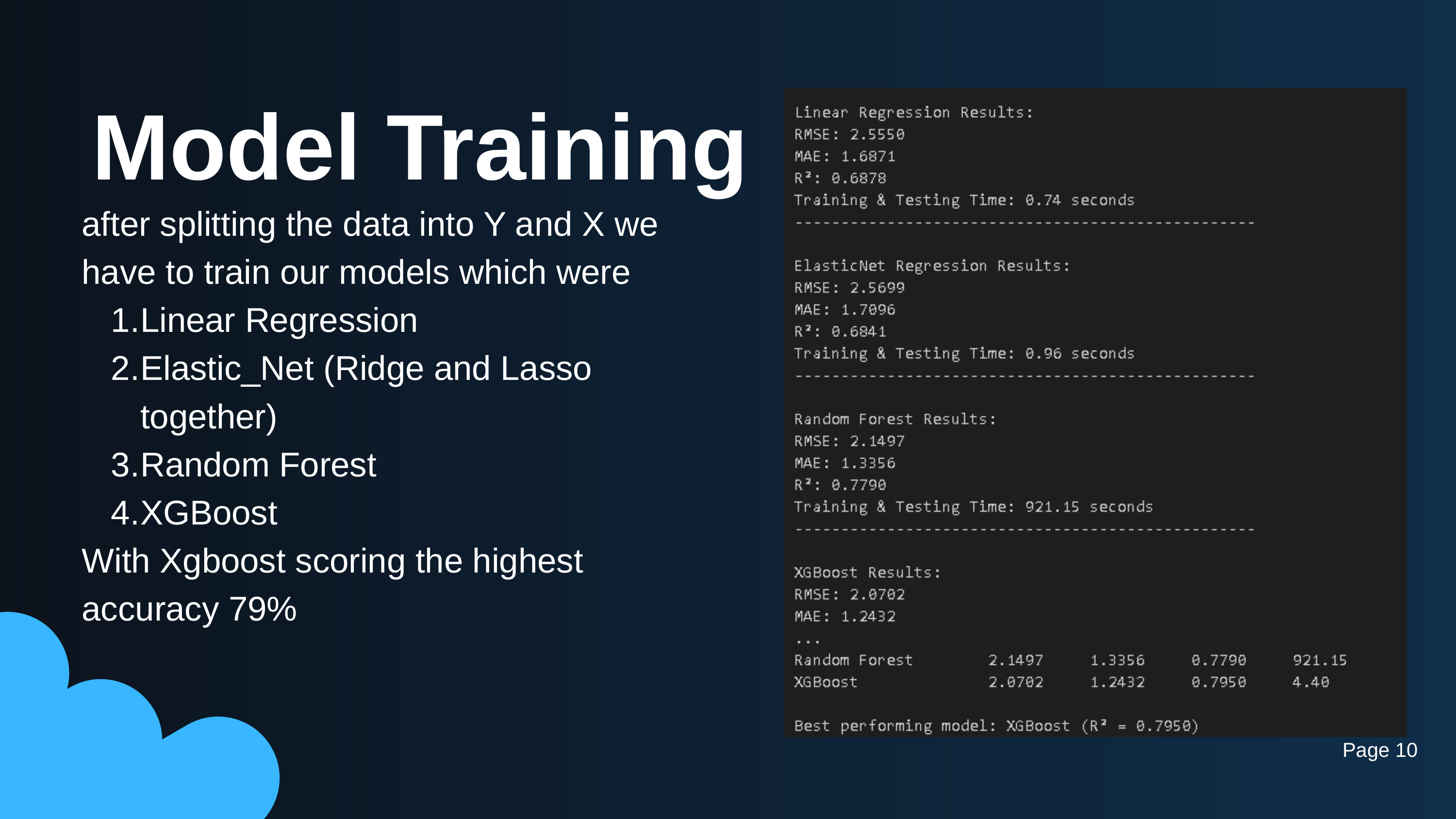

Model Training

after splitting the data into Y and X we have to train our models which were
Linear Regression
Elastic_Net (Ridge and Lasso together)
Random Forest
XGBoost
With Xgboost scoring the highest accuracy 79%

Page 10